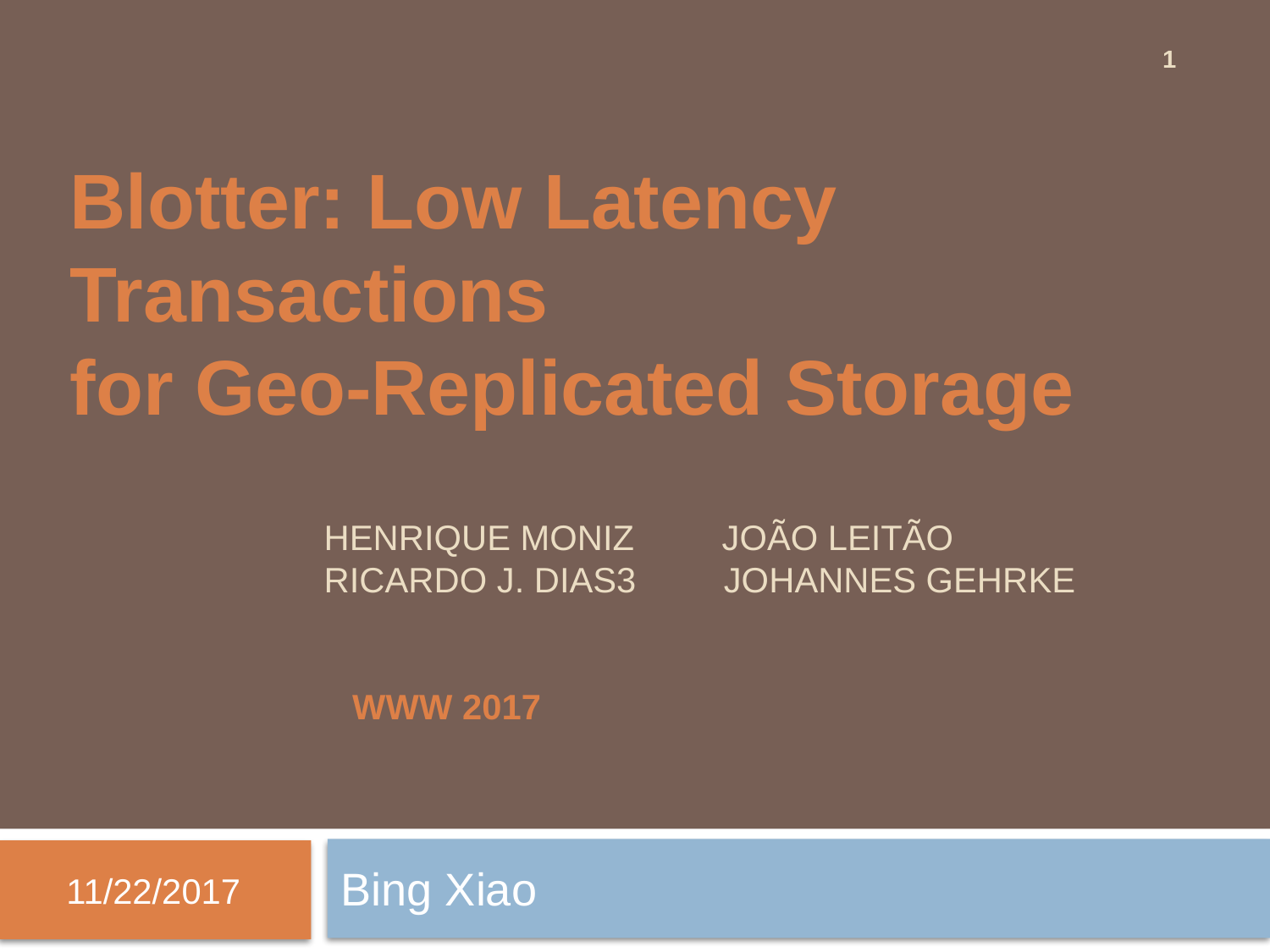

1
# Blotter: Low Latency Transactions for Geo-Replicated Storage Henrique Moniz         João Leitão Ricardo J. Dias3         Johannes Gehrke WWW 2017
Bing Xiao
11/22/2017